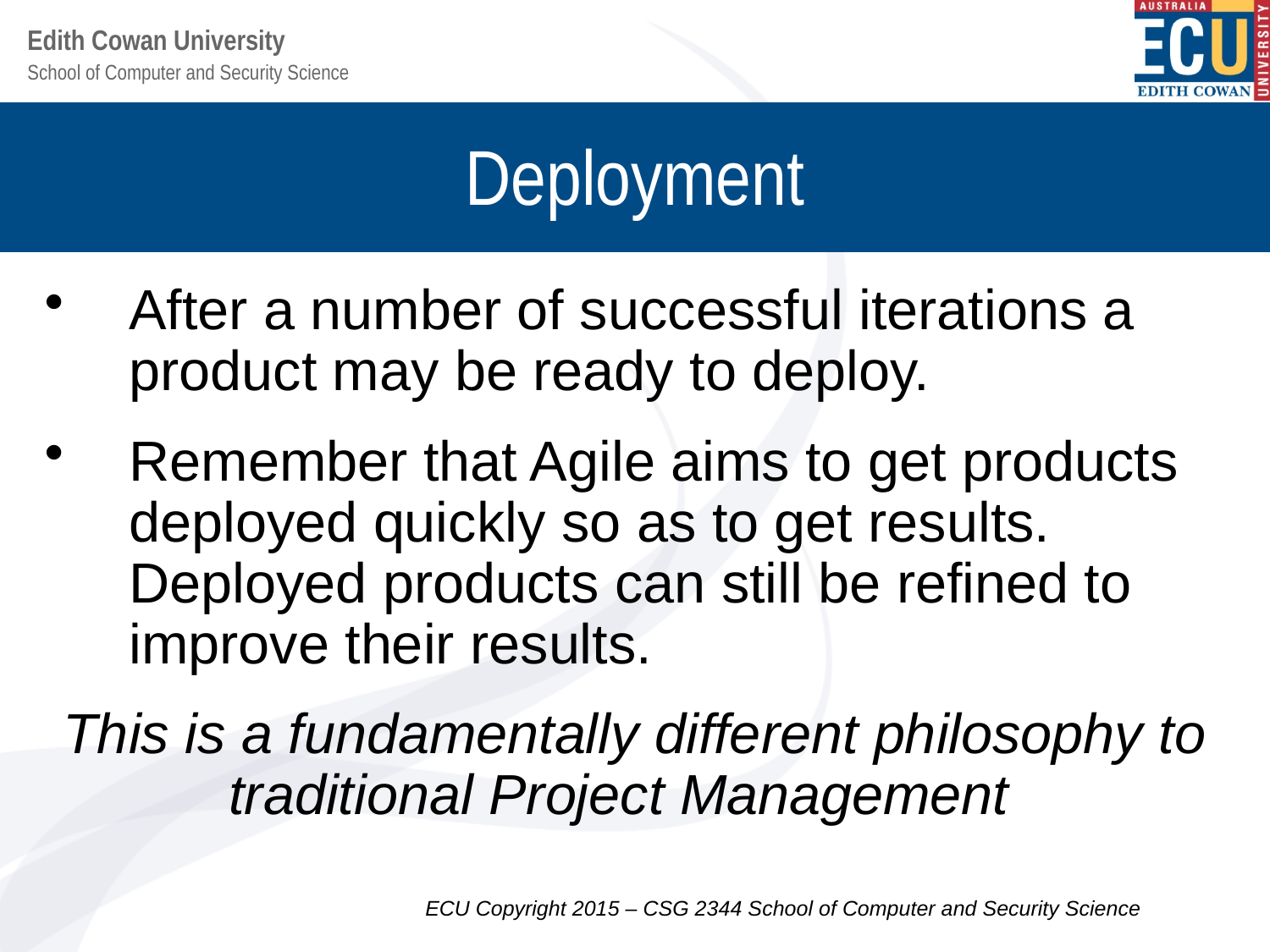

# Deployment
After a number of successful iterations a product may be ready to deploy.

Remember that Agile aims to get products deployed quickly so as to get results. Deployed products can still be refined to improve their results.

This is a fundamentally different philosophy to traditional Project Management

ECU Copyright 2015 – CSG 2344 School of Computer and Security Science